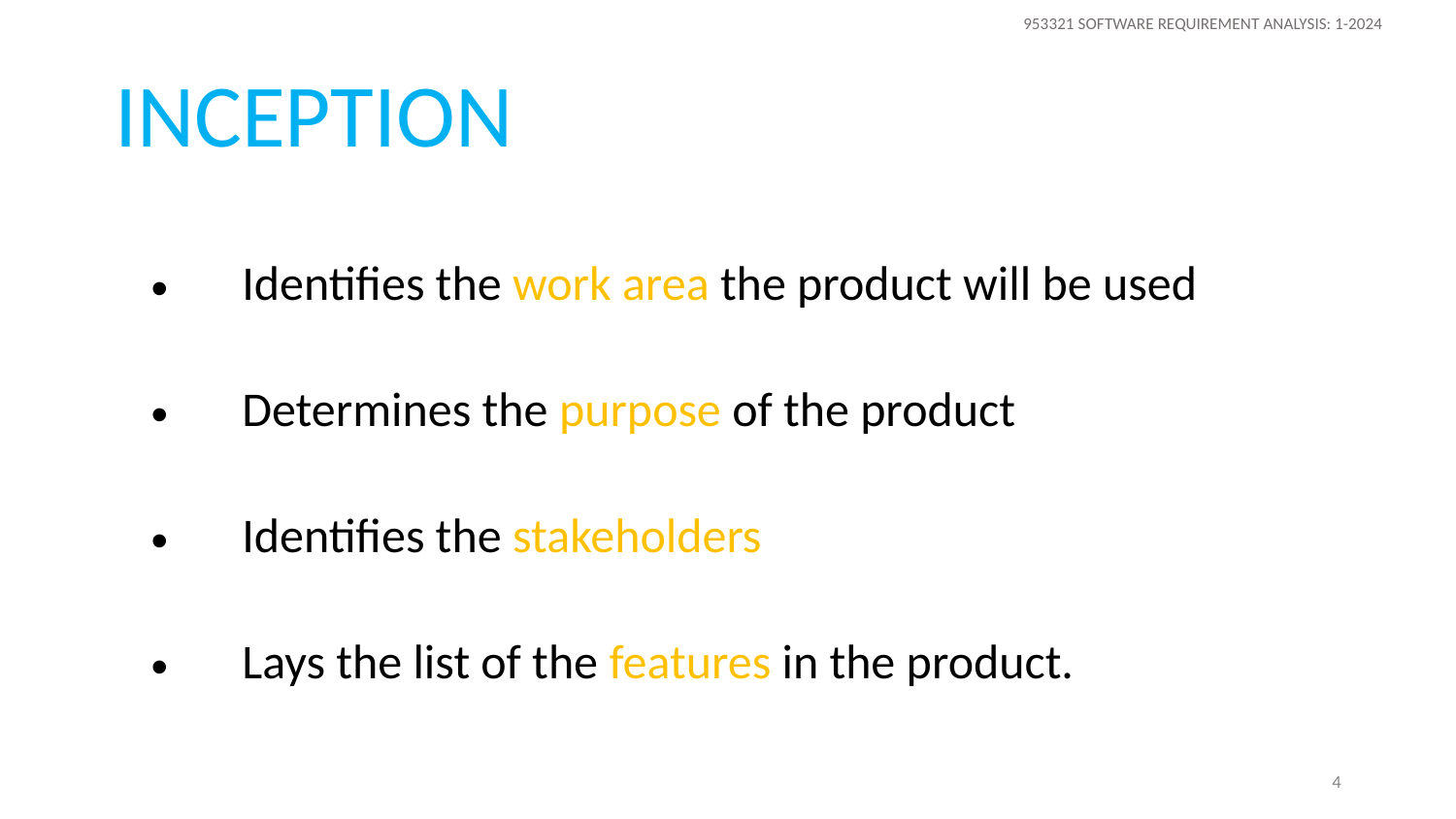

# INCEPTION
Identifies the work area the product will be used

Determines the purpose of the product

Identifies the stakeholders

Lays the list of the features in the product.
4